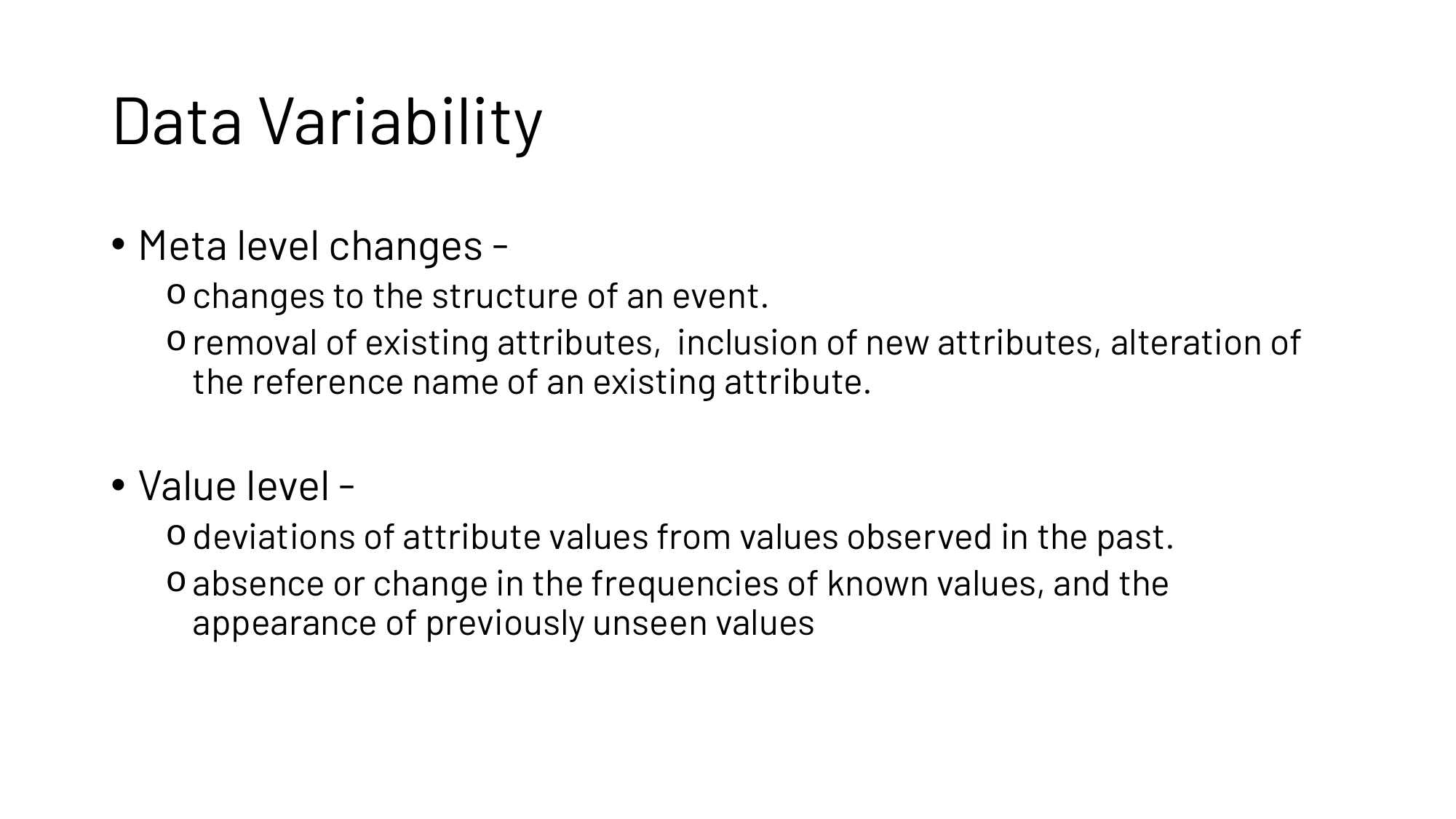

# Data Variability
Meta level changes -
changes to the structure of an event.
removal of existing attributes,  inclusion of new attributes, alteration of the reference name of an existing attribute.

Value level -
deviations of attribute values from values observed in the past.
absence or change in the frequencies of known values, and the appearance of previously unseen values